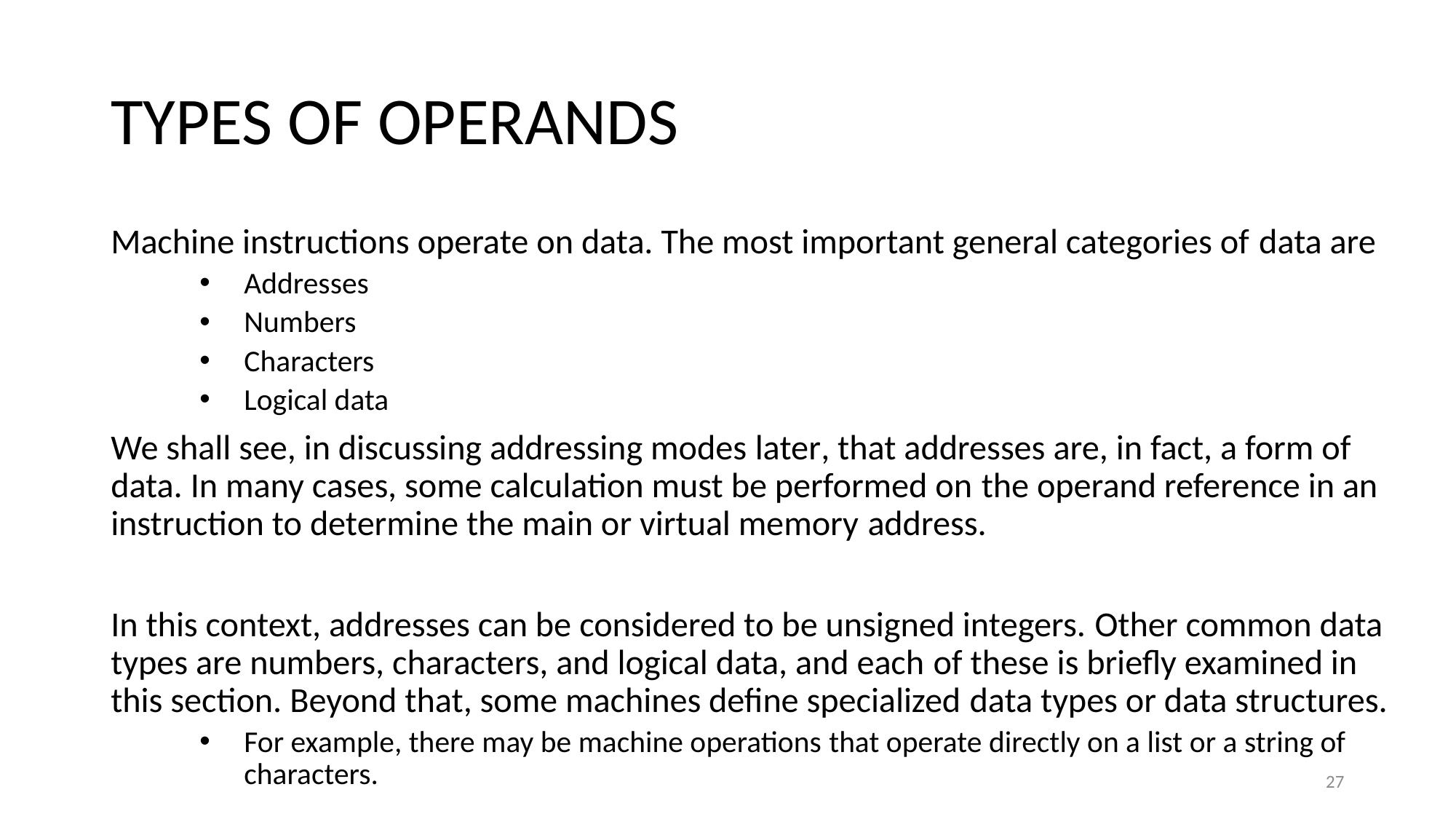

TYPES OF OPERANDS
Machine instructions operate on data. The most important general categories of data are
Addresses
Numbers
Characters
Logical data
We shall see, in discussing addressing modes later, that addresses are, in fact, a form of data. In many cases, some calculation must be performed on the operand reference in an instruction to determine the main or virtual memory address.

In this context, addresses can be considered to be unsigned integers. Other common data types are numbers, characters, and logical data, and each of these is briefly examined in this section. Beyond that, some machines define specialized data types or data structures.
For example, there may be machine operations that operate directly on a list or a string of characters.
27